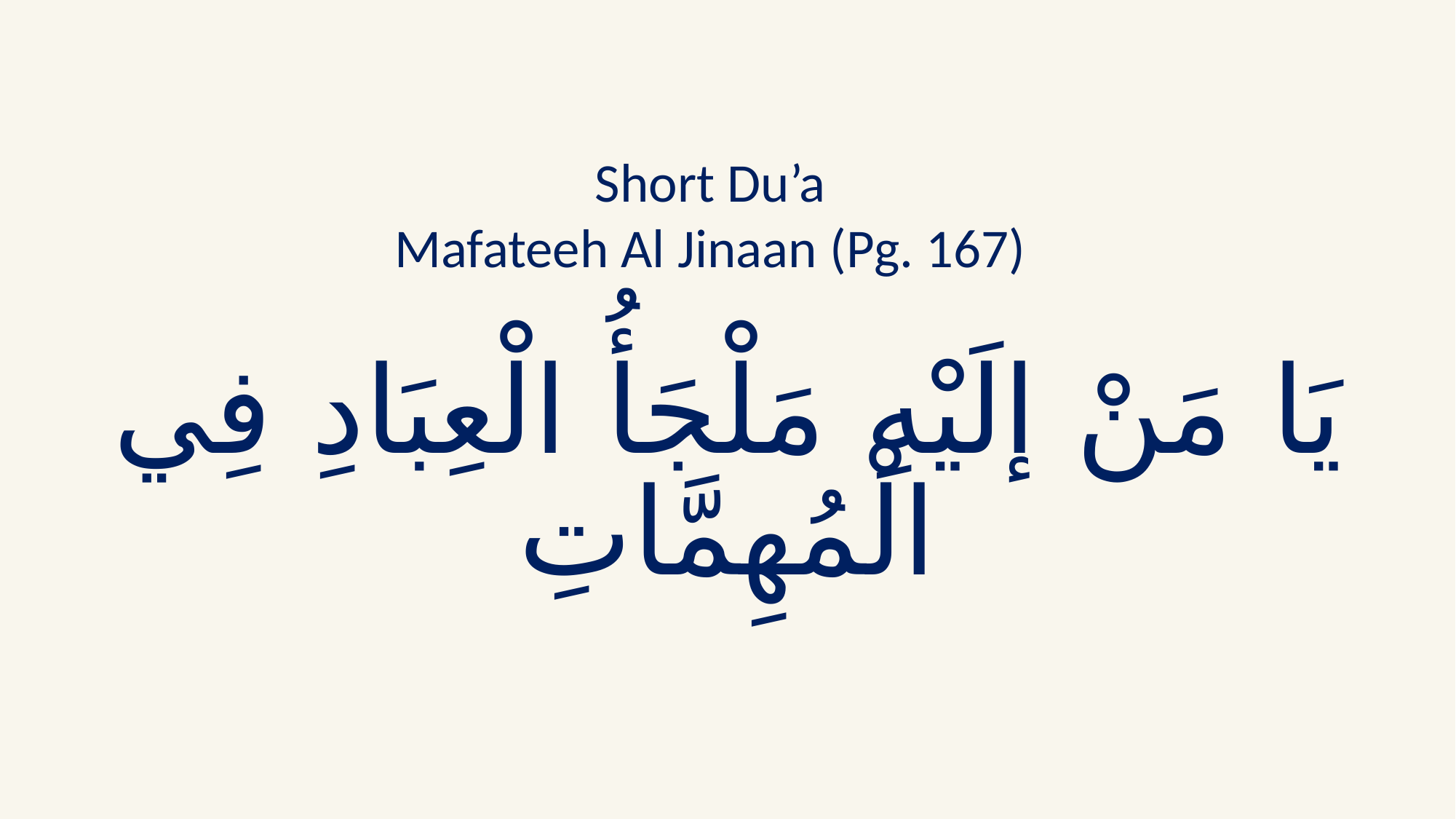

Short Du’a
Mafateeh Al Jinaan (Pg. 167)
# يَا مَنْ إلَيْهِ مَلْجَأُ الْعِبَادِ فِي الْمُهِمَّاتِ